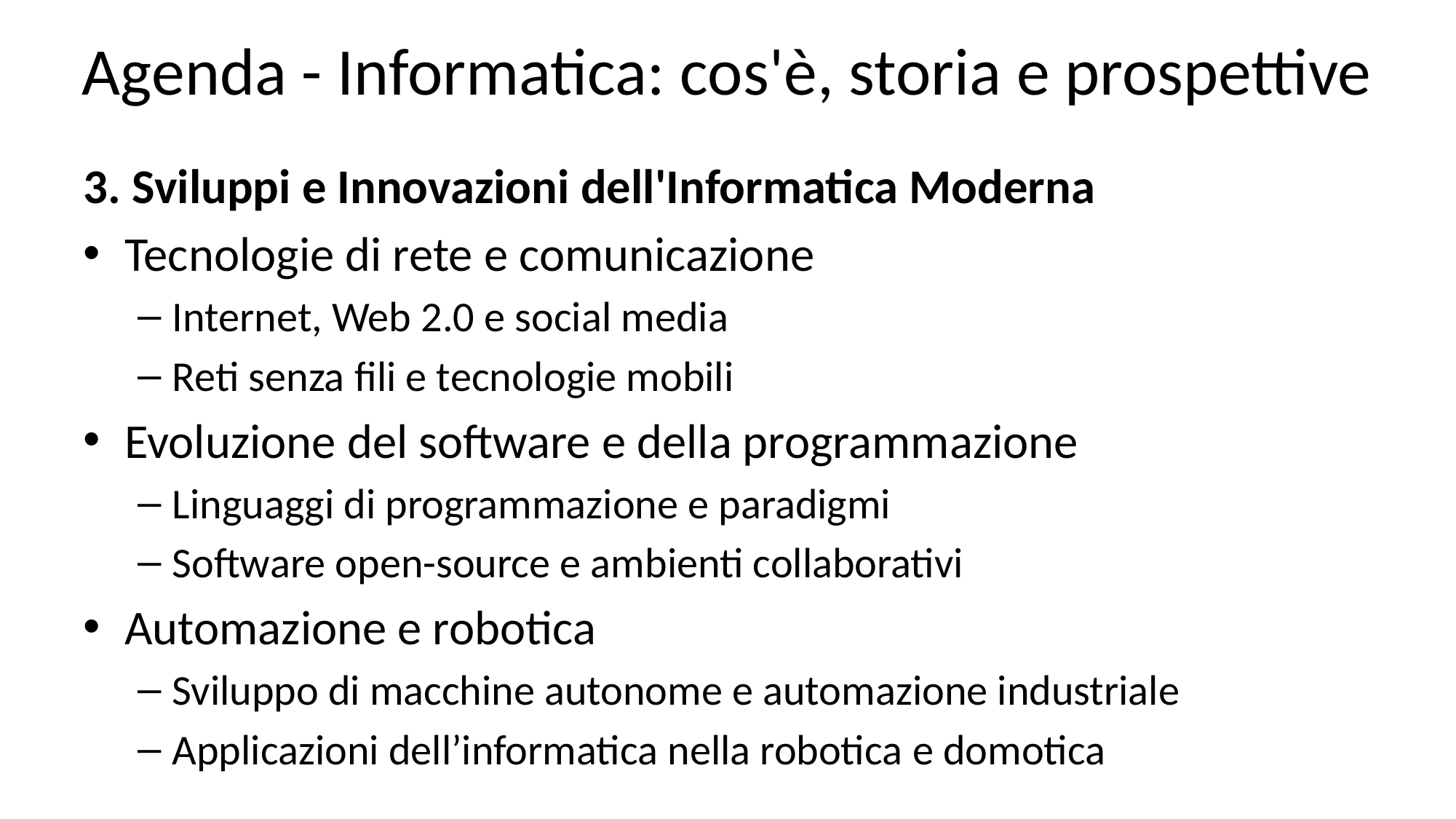

# Agenda - Informatica: cos'è, storia e prospettive
3. Sviluppi e Innovazioni dell'Informatica Moderna
Tecnologie di rete e comunicazione
Internet, Web 2.0 e social media
Reti senza fili e tecnologie mobili
Evoluzione del software e della programmazione
Linguaggi di programmazione e paradigmi
Software open-source e ambienti collaborativi
Automazione e robotica
Sviluppo di macchine autonome e automazione industriale
Applicazioni dell’informatica nella robotica e domotica